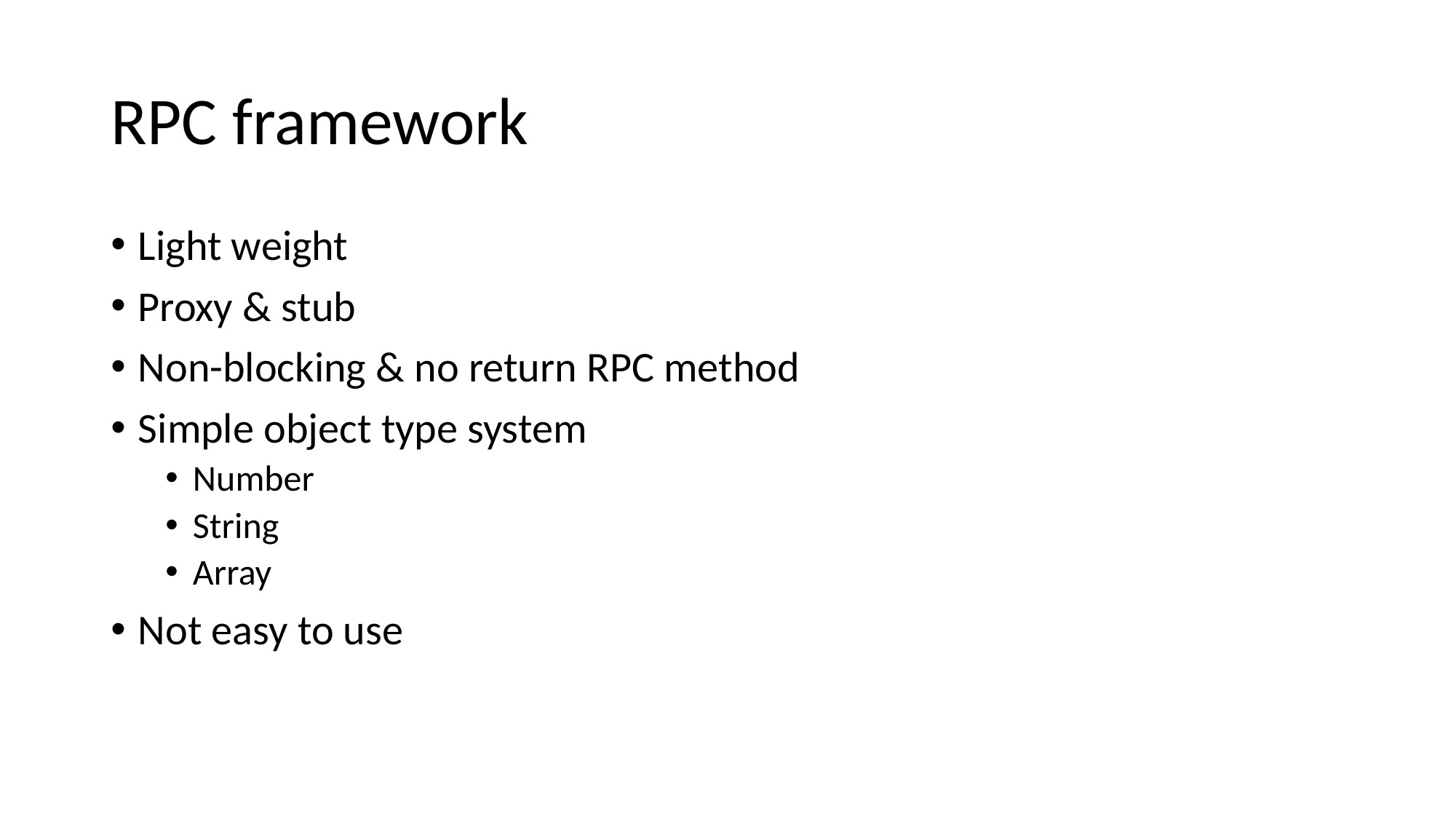

# RPC framework
Light weight
Proxy & stub
Non-blocking & no return RPC method
Simple object type system
Number
String
Array
Not easy to use